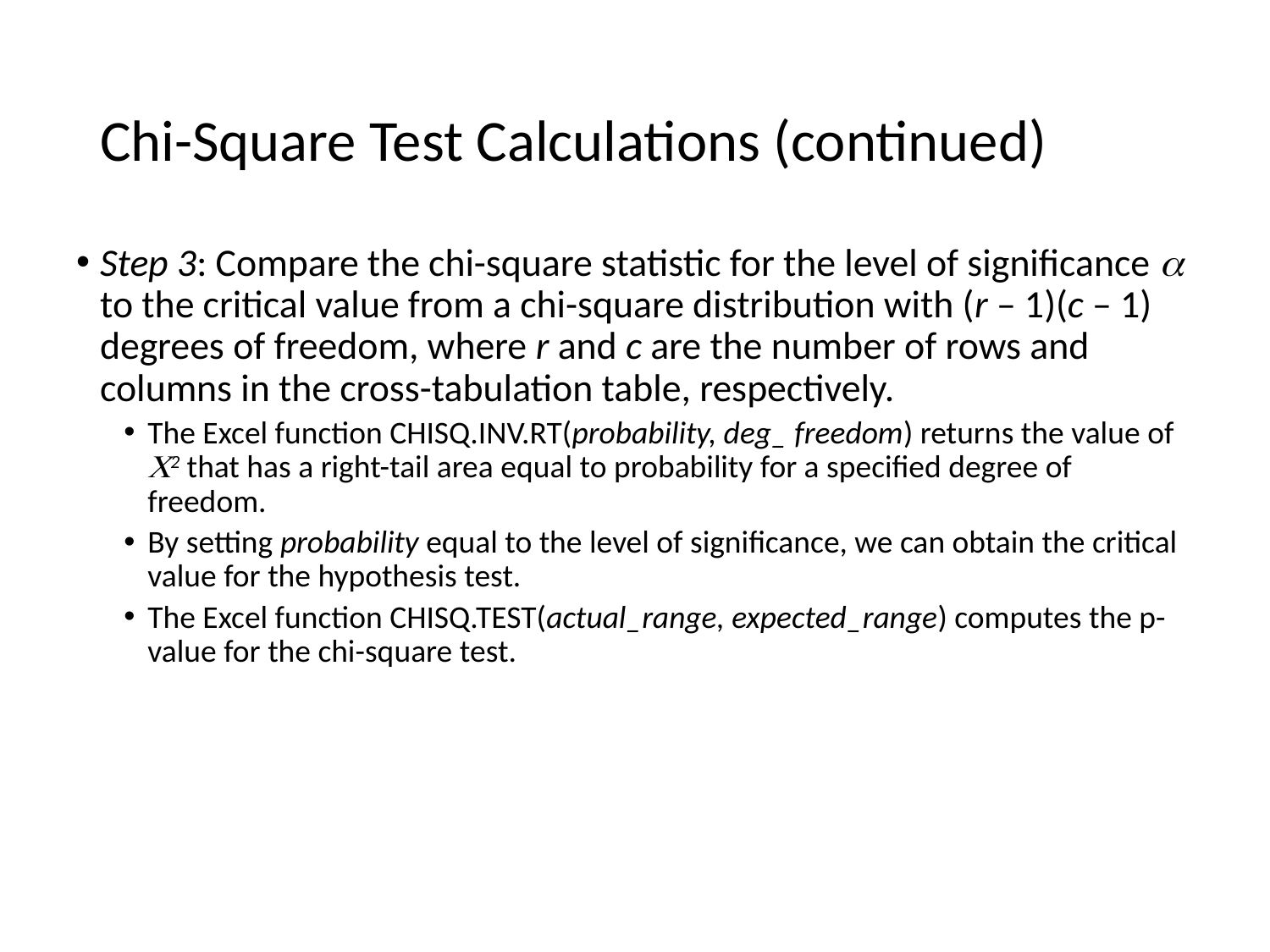

# Chi-Square Test Calculations (continued)
Step 3: Compare the chi-square statistic for the level of significance α to the critical value from a chi-square distribution with (r – 1)(c – 1) degrees of freedom, where r and c are the number of rows and columns in the cross-tabulation table, respectively.
The Excel function CHISQ.INV.RT(probability, deg_ freedom) returns the value of Χ2 that has a right-tail area equal to probability for a specified degree of freedom.
By setting probability equal to the level of significance, we can obtain the critical value for the hypothesis test.
The Excel function CHISQ.TEST(actual_range, expected_range) computes the p-value for the chi-square test.